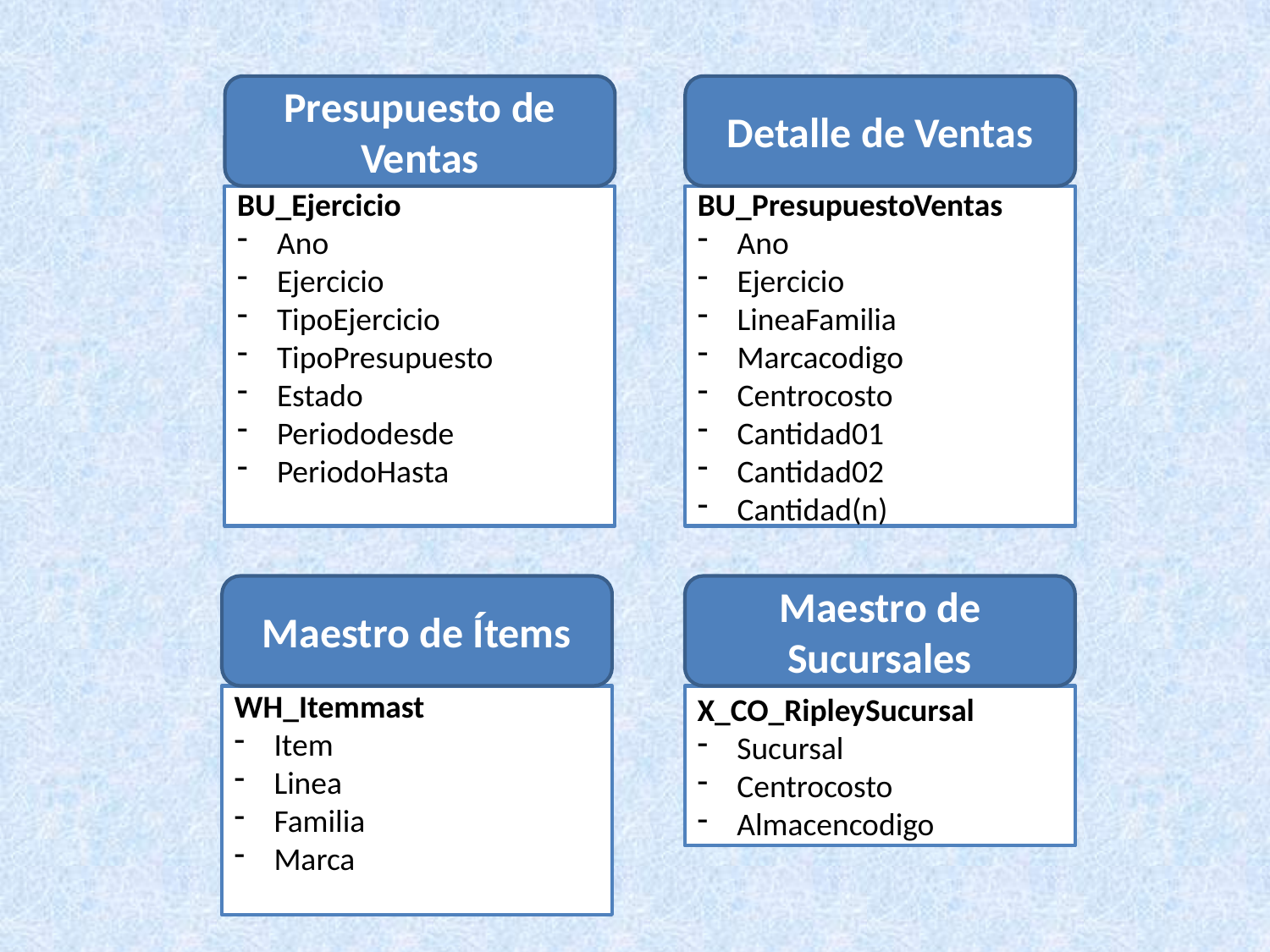

Presupuesto de Ventas
Detalle de Ventas
BU_Ejercicio
Ano
Ejercicio
TipoEjercicio
TipoPresupuesto
Estado
Periododesde
PeriodoHasta

BU_PresupuestoVentas
Ano
Ejercicio
LineaFamilia
Marcacodigo
Centrocosto
Cantidad01
Cantidad02
Cantidad(n)
Maestro de Ítems
Maestro de Sucursales
WH_Itemmast
Item
Linea
Familia
Marca

X_CO_RipleySucursal
Sucursal
Centrocosto
Almacencodigo